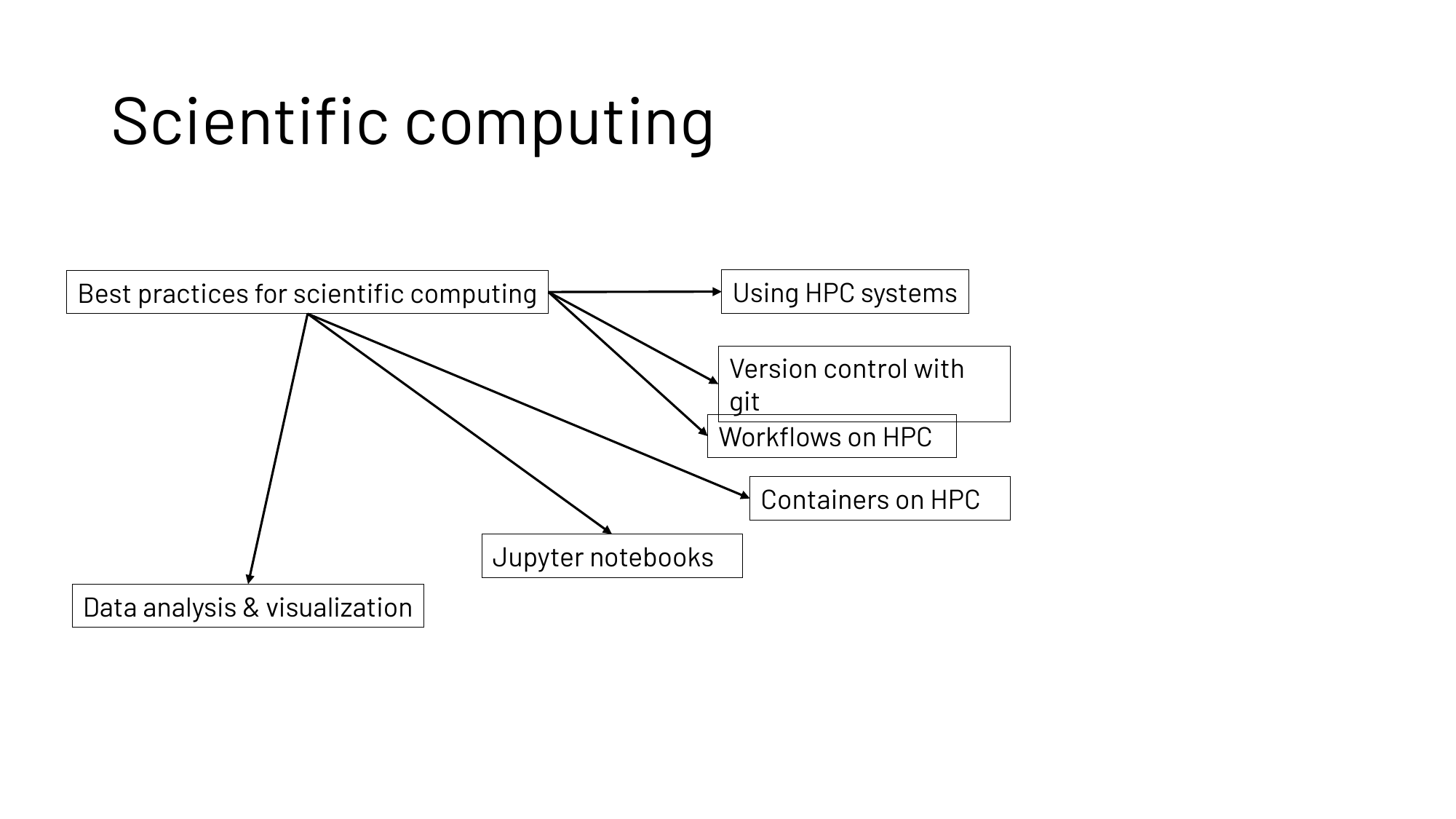

# Scientific computing
Using HPC systems
Best practices for scientific computing
Version control with git
Workflows on HPC
Containers on HPC
Jupyter notebooks
Data analysis & visualization